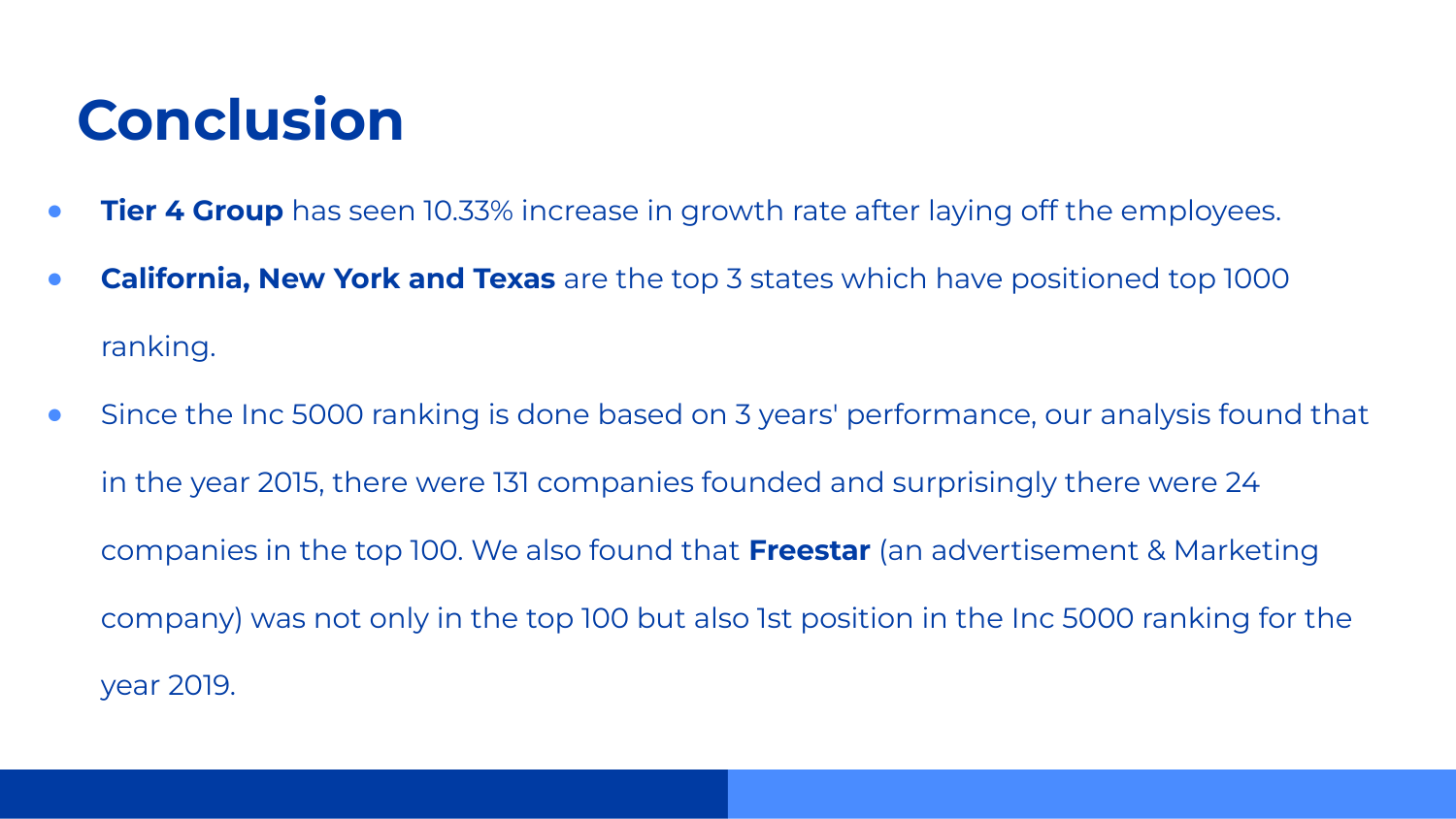

# Conclusion
Tier 4 Group has seen 10.33% increase in growth rate after laying off the employees.
California, New York and Texas are the top 3 states which have positioned top 1000 ranking.
Since the Inc 5000 ranking is done based on 3 years' performance, our analysis found that in the year 2015, there were 131 companies founded and surprisingly there were 24 companies in the top 100. We also found that Freestar (an advertisement & Marketing company) was not only in the top 100 but also 1st position in the Inc 5000 ranking for the year 2019.